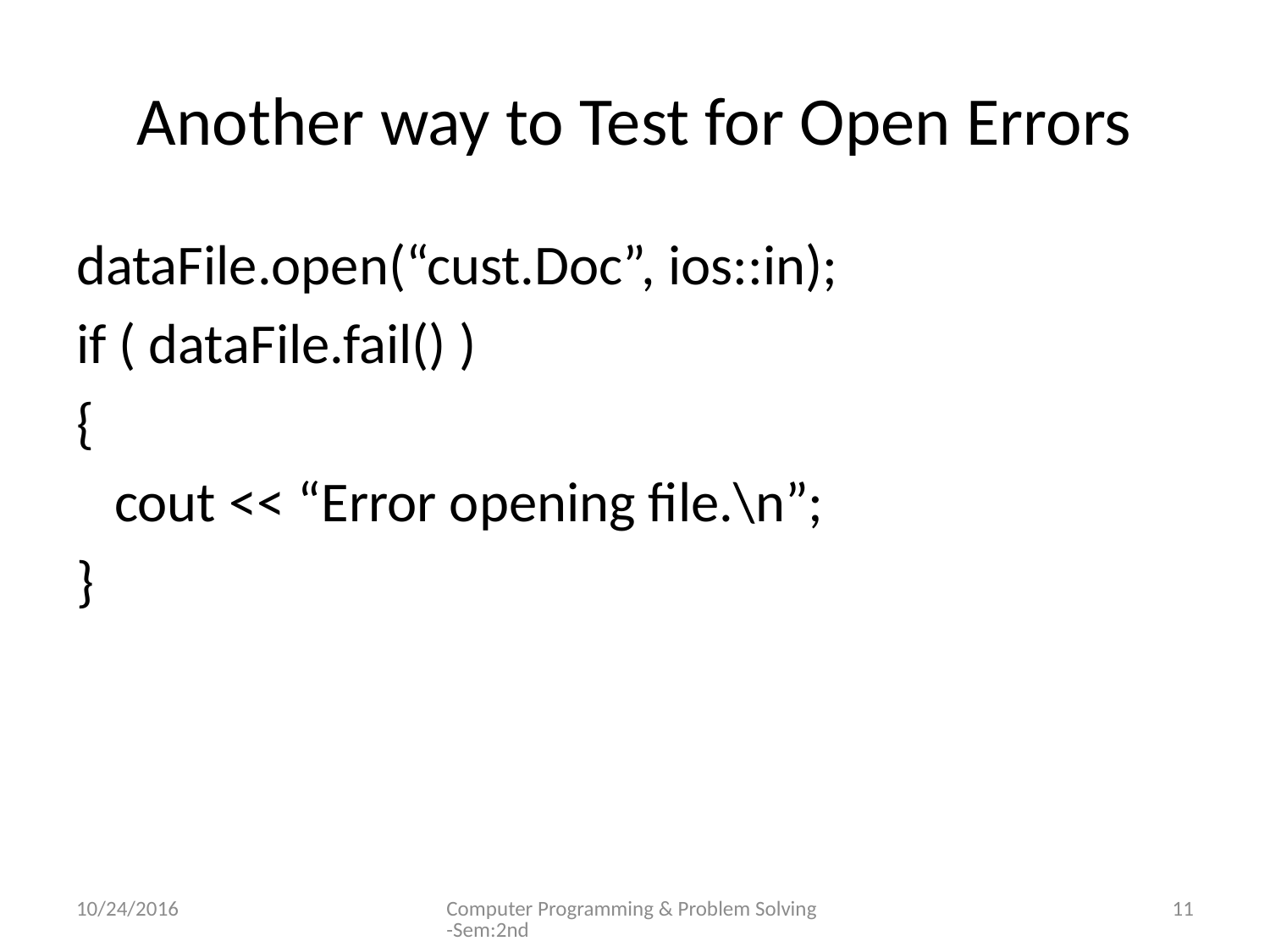

# Another way to Test for Open Errors
dataFile.open(“cust.Doc”, ios::in);
if ( dataFile.fail() )
{
   cout << “Error opening file.\n”;
}
10/24/2016
Computer Programming & Problem Solving-Sem:2nd
11